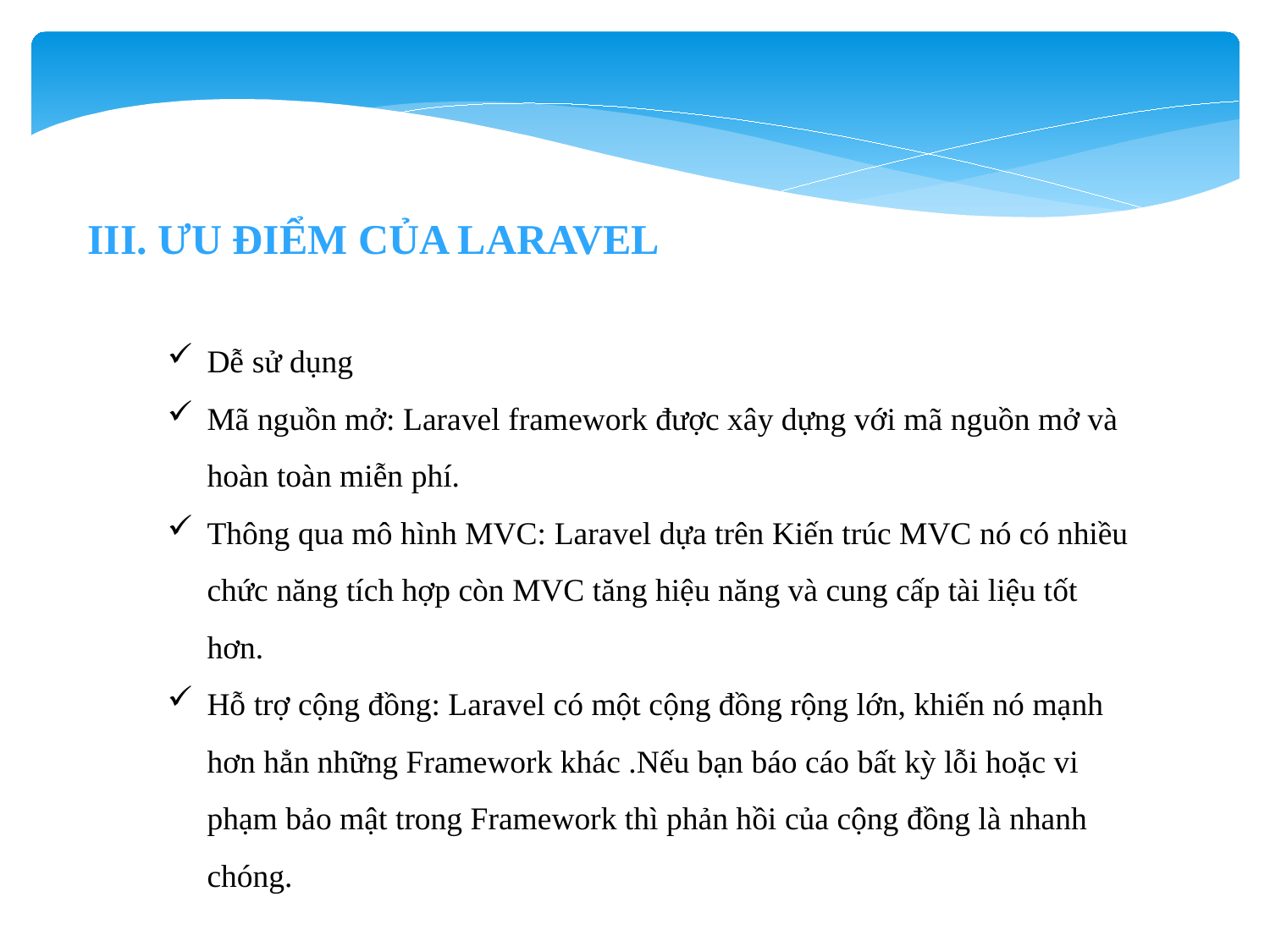

IIi. Ưu điểm của laravel
Dễ sử dụng
Mã nguồn mở: Laravel framework được xây dựng với mã nguồn mở và hoàn toàn miễn phí.
Thông qua mô hình MVC: Laravel dựa trên Kiến trúc MVC nó có nhiều chức năng tích hợp còn MVC tăng hiệu năng và cung cấp tài liệu tốt hơn.
Hỗ trợ cộng đồng: Laravel có một cộng đồng rộng lớn, khiến nó mạnh hơn hẳn những Framework khác .Nếu bạn báo cáo bất kỳ lỗi hoặc vi phạm bảo mật trong Framework thì phản hồi của cộng đồng là nhanh chóng.